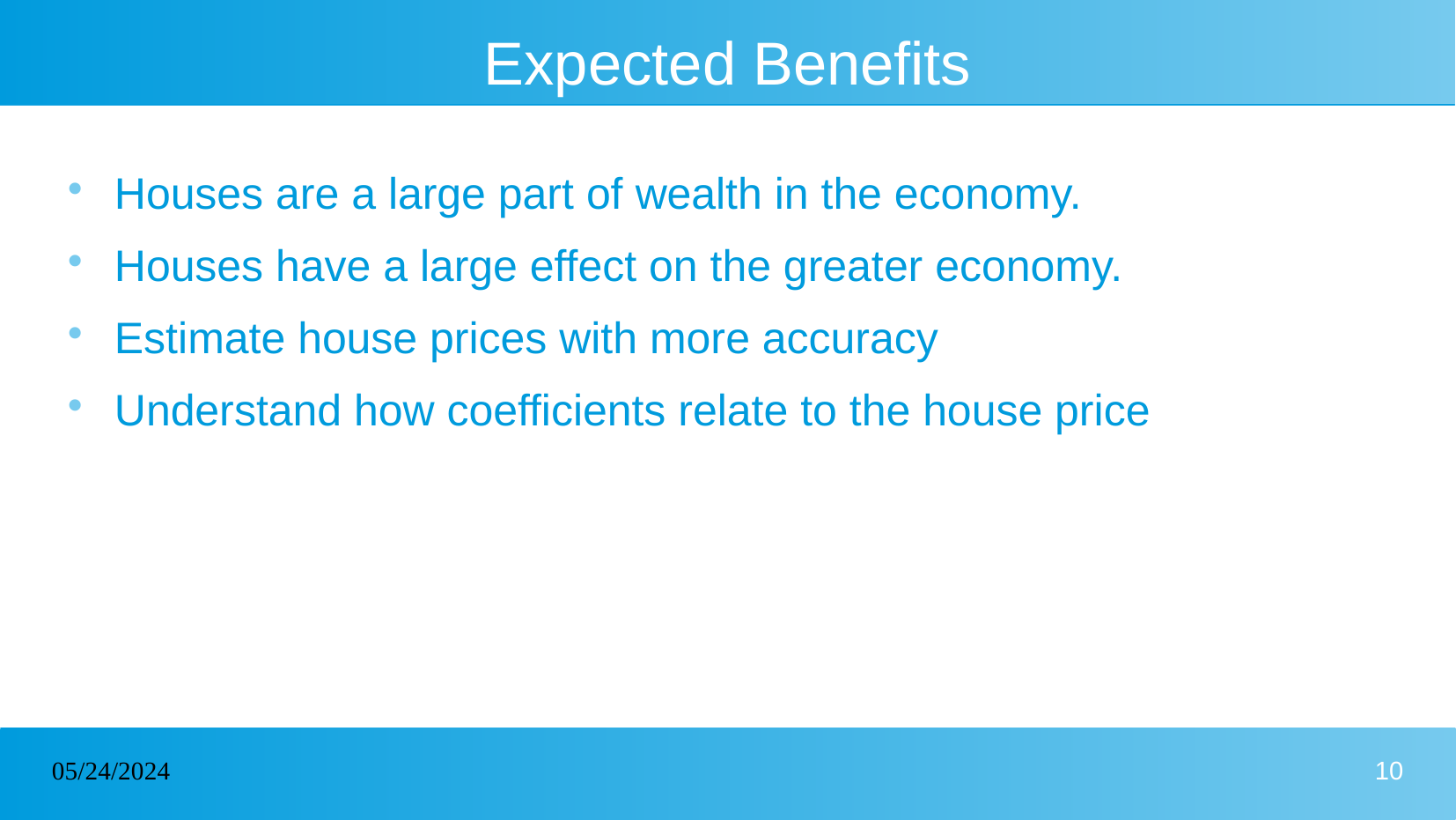

# Expected Benefits
Houses are a large part of wealth in the economy.
Houses have a large effect on the greater economy.
Estimate house prices with more accuracy
Understand how coefficients relate to the house price
05/24/2024
10